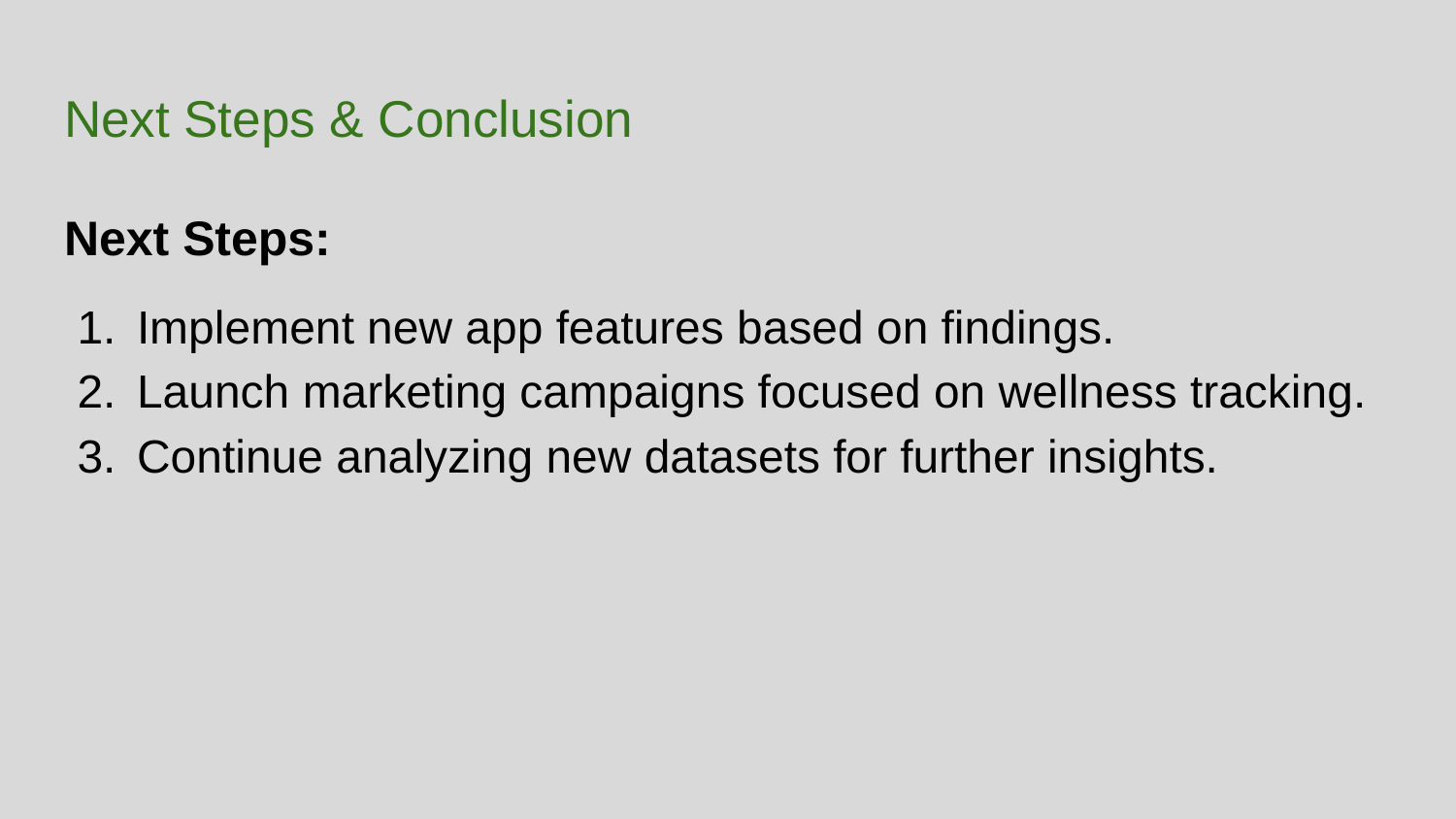

# Next Steps & Conclusion
Next Steps:
Implement new app features based on findings.
Launch marketing campaigns focused on wellness tracking.
Continue analyzing new datasets for further insights.